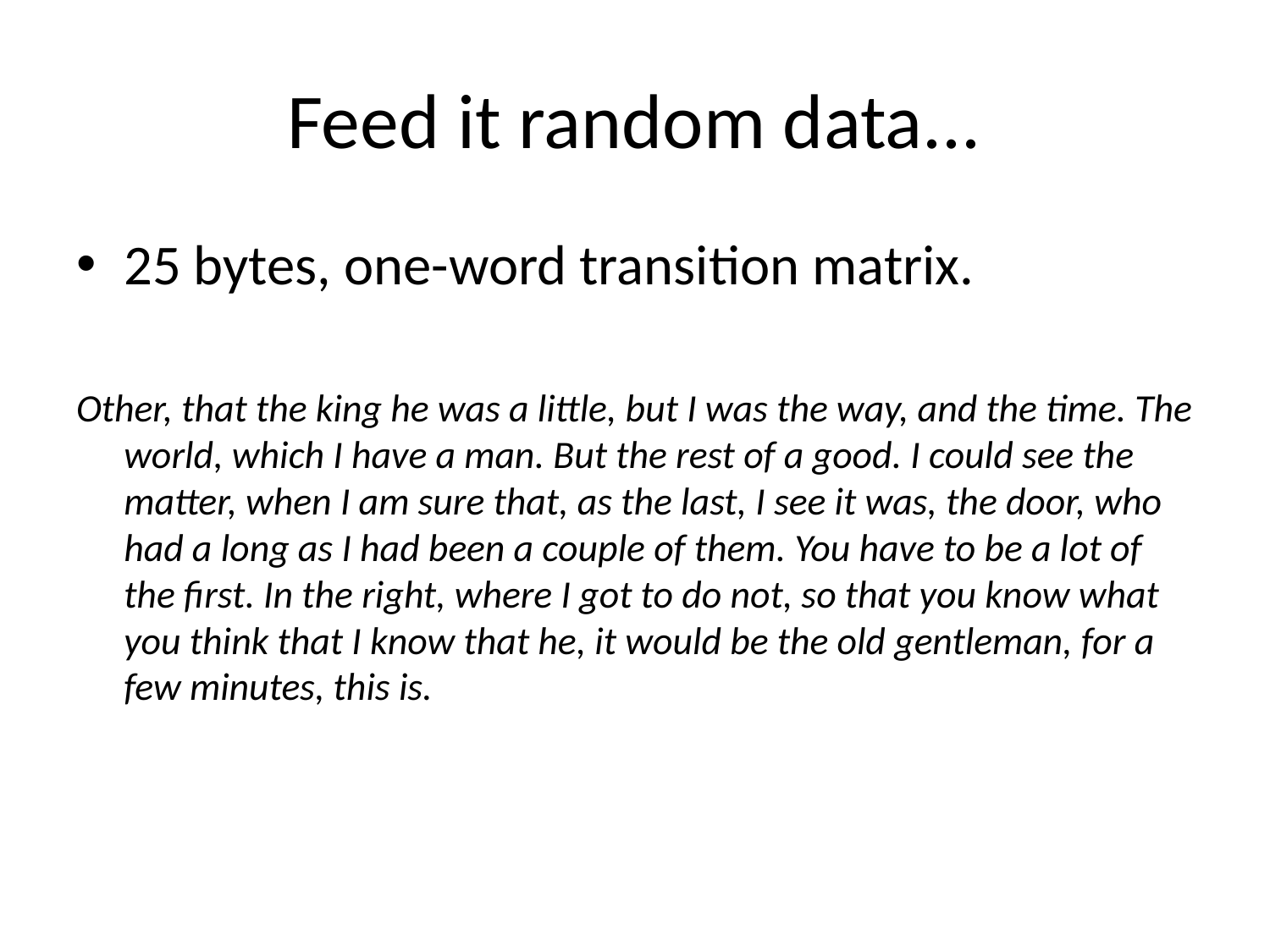

# Feed it random data...
25 bytes, one-word transition matrix.

Other, that the king he was a little, but I was the way, and the time. The world, which I have a man. But the rest of a good. I could see the matter, when I am sure that, as the last, I see it was, the door, who had a long as I had been a couple of them. You have to be a lot of the first. In the right, where I got to do not, so that you know what you think that I know that he, it would be the old gentleman, for a few minutes, this is.